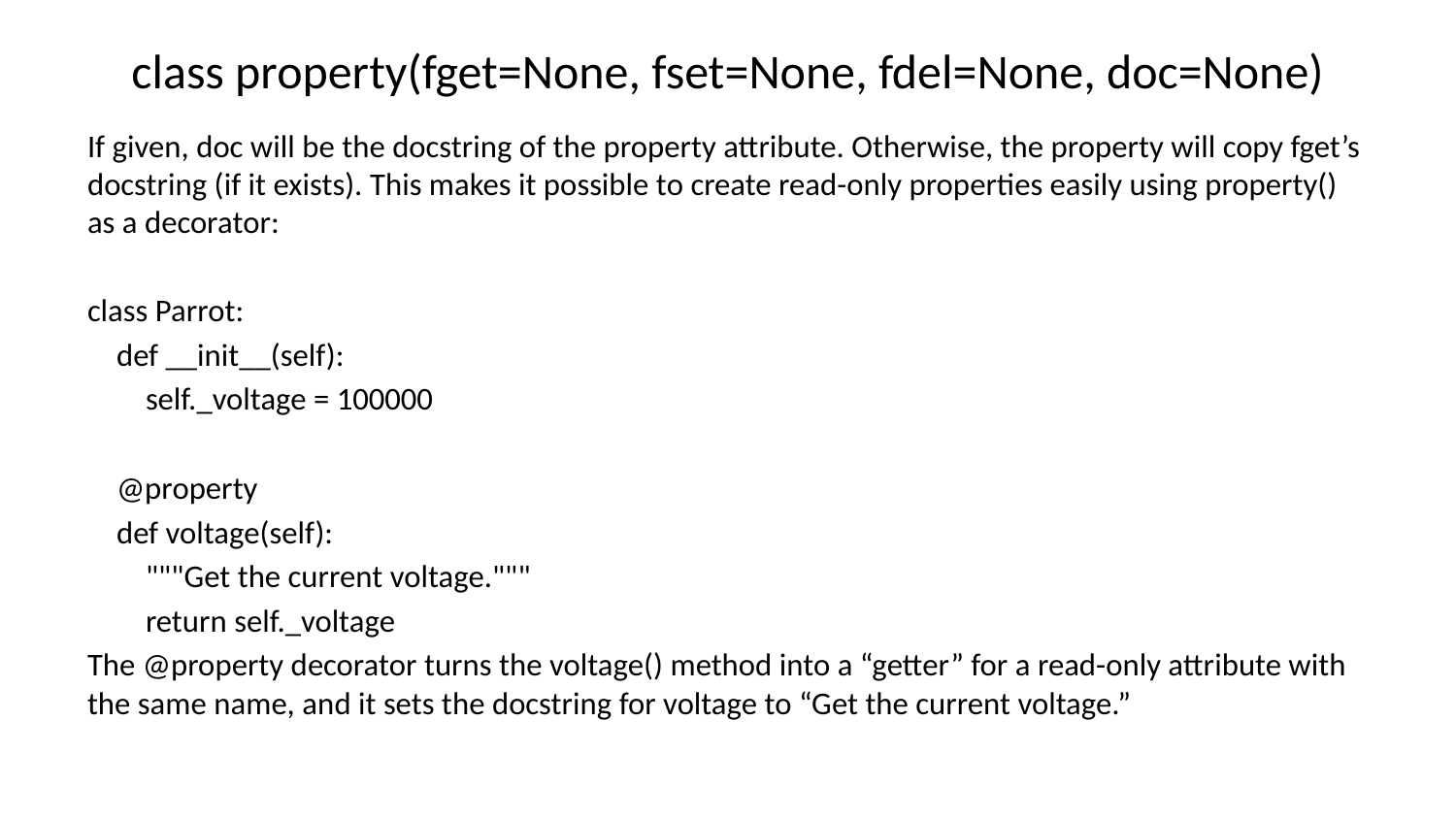

# class property(fget=None, fset=None, fdel=None, doc=None)
If given, doc will be the docstring of the property attribute. Otherwise, the property will copy fget’s docstring (if it exists). This makes it possible to create read-only properties easily using property() as a decorator:

class Parrot:
    def __init__(self):
        self._voltage = 100000

    @property
    def voltage(self):
        """Get the current voltage."""
        return self._voltage
The @property decorator turns the voltage() method into a “getter” for a read-only attribute with the same name, and it sets the docstring for voltage to “Get the current voltage.”